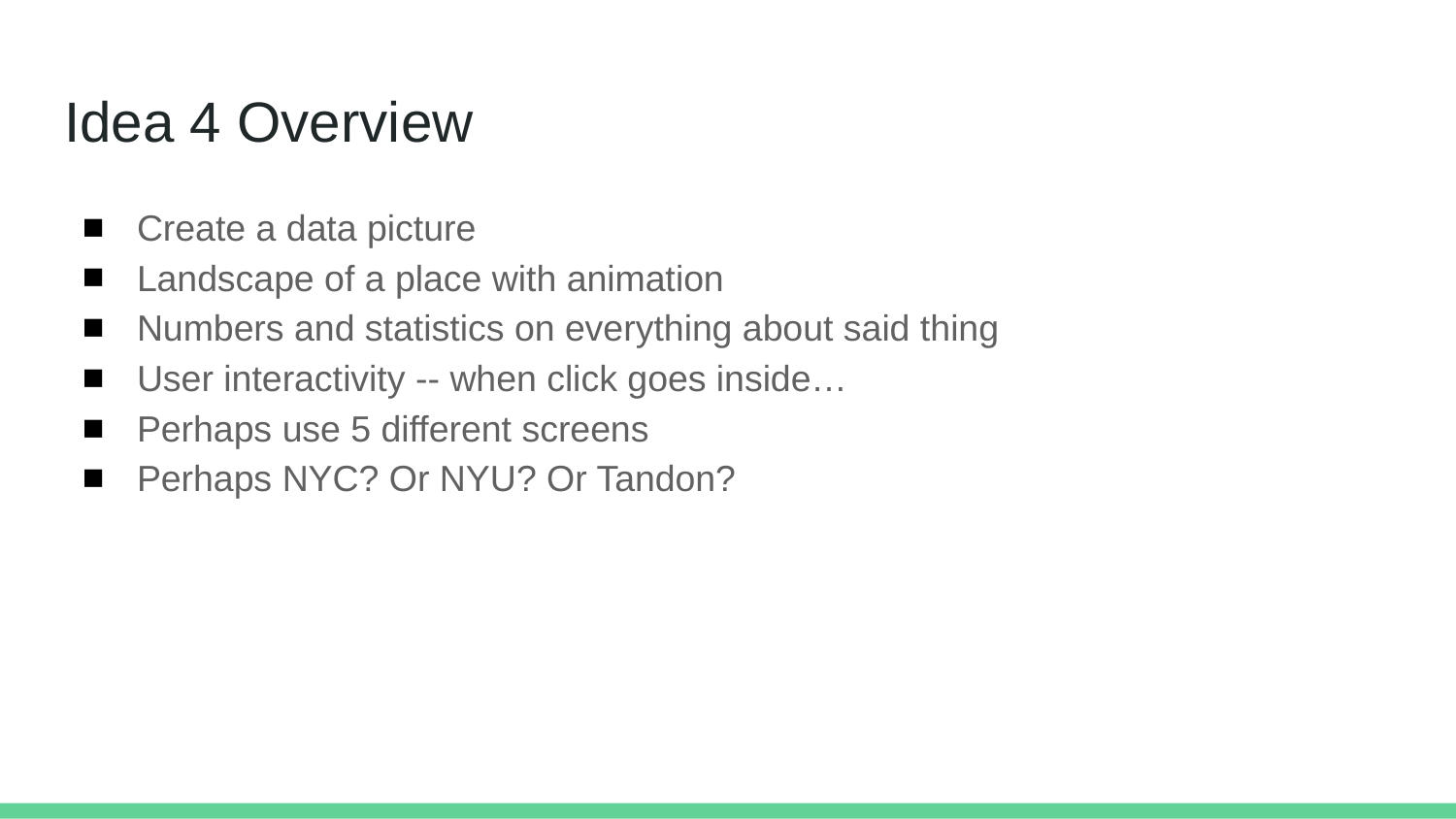

# Idea 4 Overview
Create a data picture
Landscape of a place with animation
Numbers and statistics on everything about said thing
User interactivity -- when click goes inside…
Perhaps use 5 different screens
Perhaps NYC? Or NYU? Or Tandon?